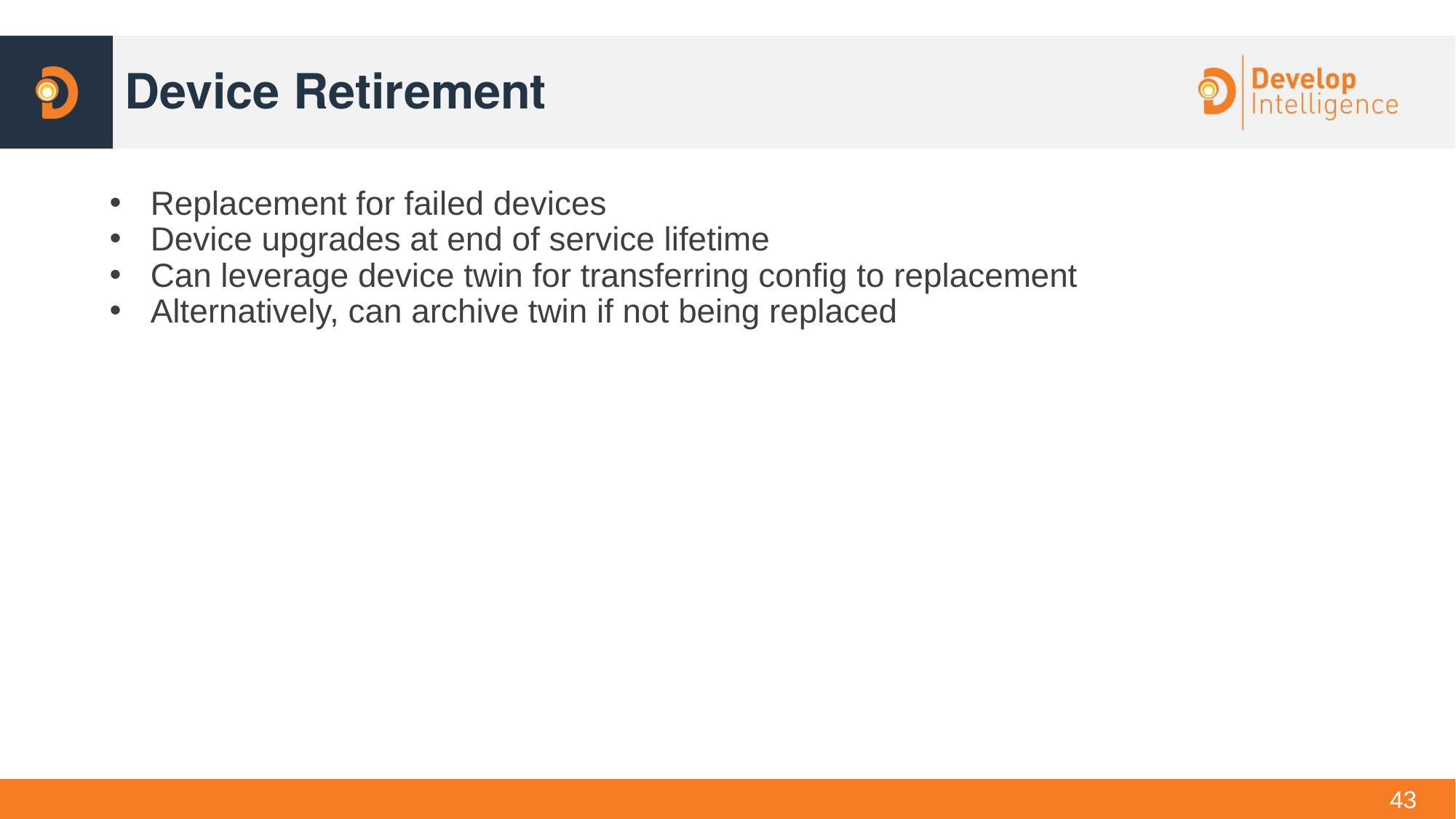

# Device Retirement
Replacement for failed devices
Device upgrades at end of service lifetime
Can leverage device twin for transferring config to replacement
Alternatively, can archive twin if not being replaced

43